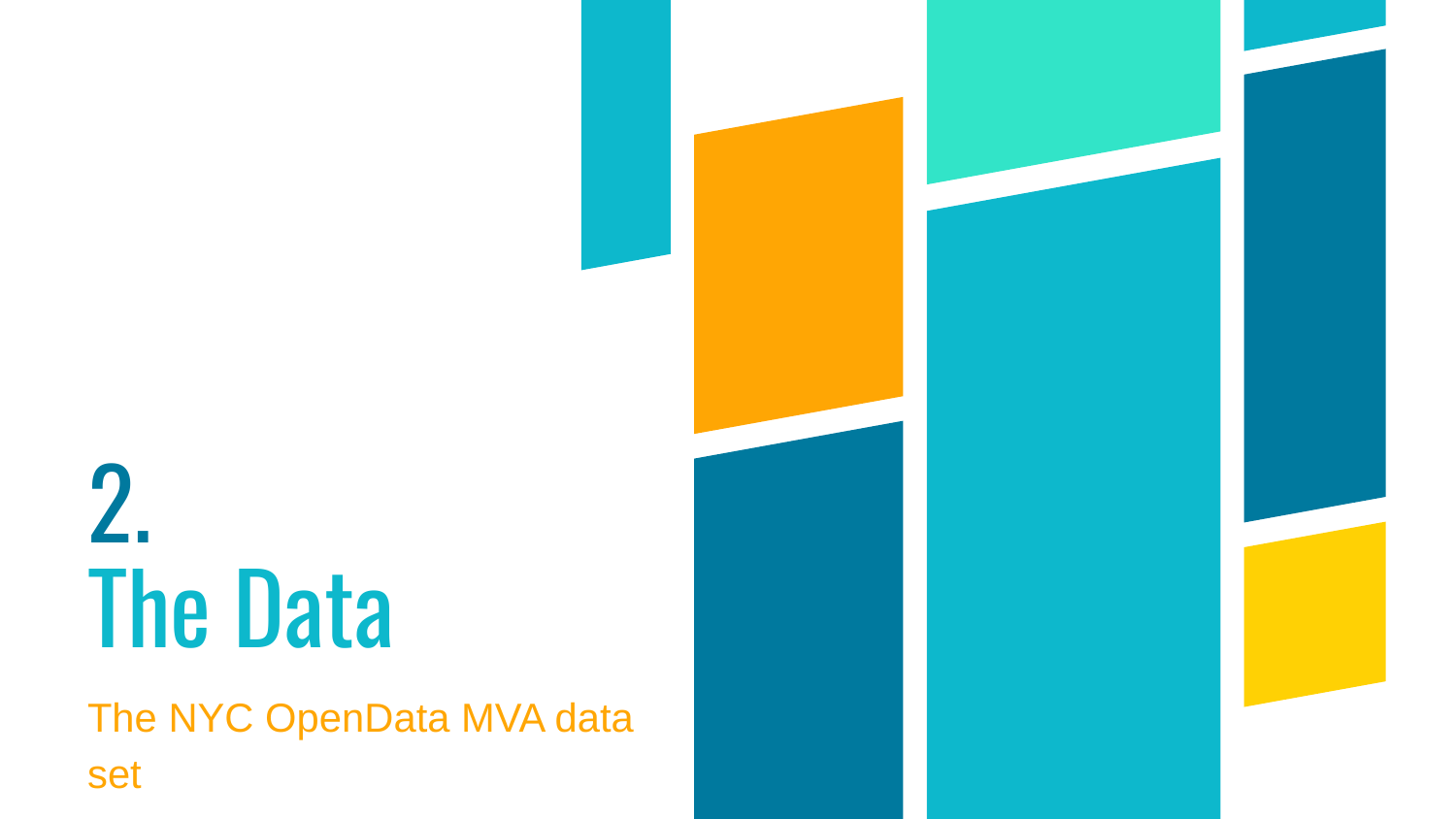

2.
The Data
The NYC OpenData MVA data set